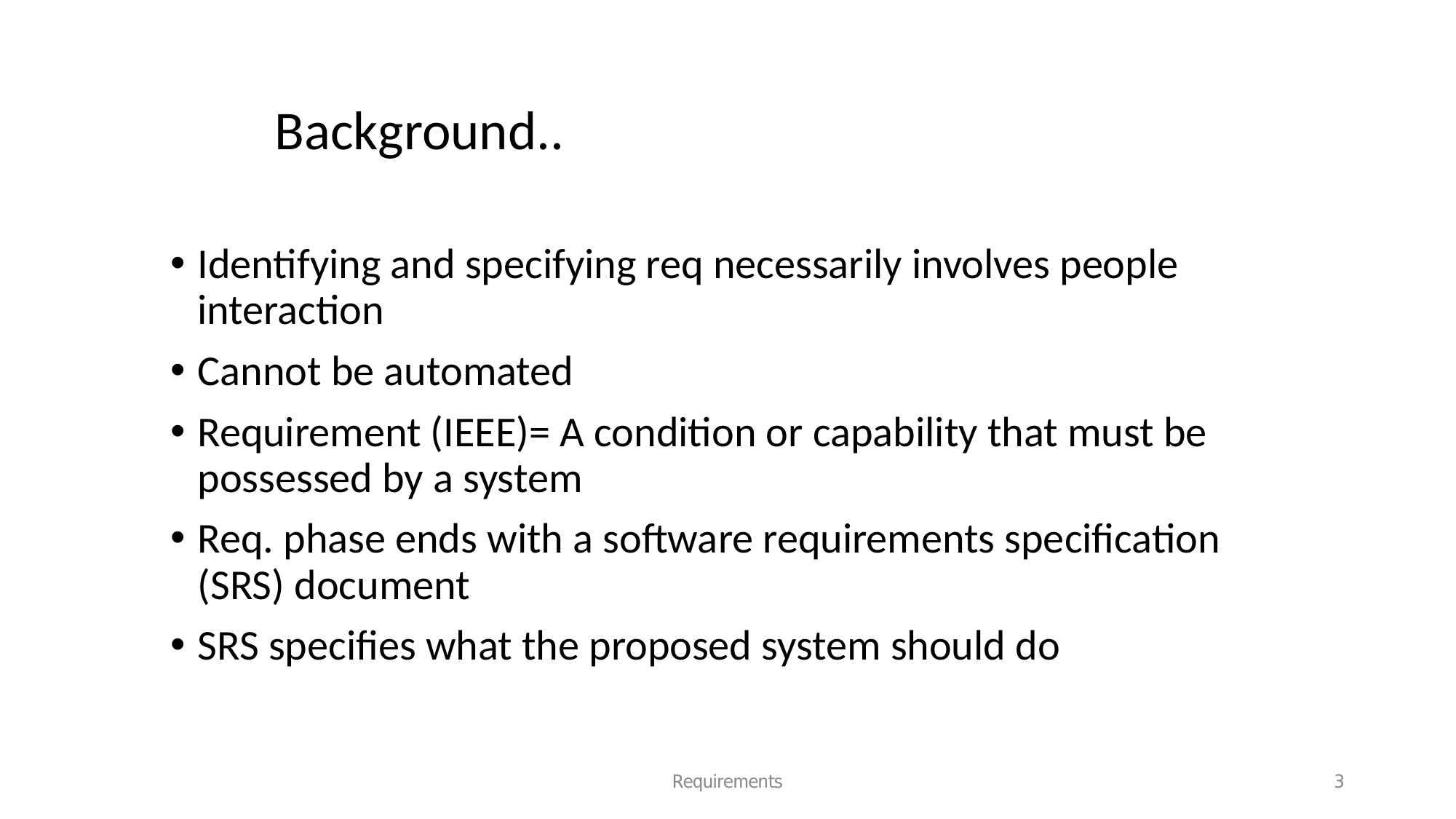

# Background..
Identifying and specifying req necessarily involves people interaction
Cannot be automated
Requirement (IEEE)= A condition or capability that must be possessed by a system
Req. phase ends with a software requirements specification (SRS) document
SRS specifies what the proposed system should do
Requirements
3